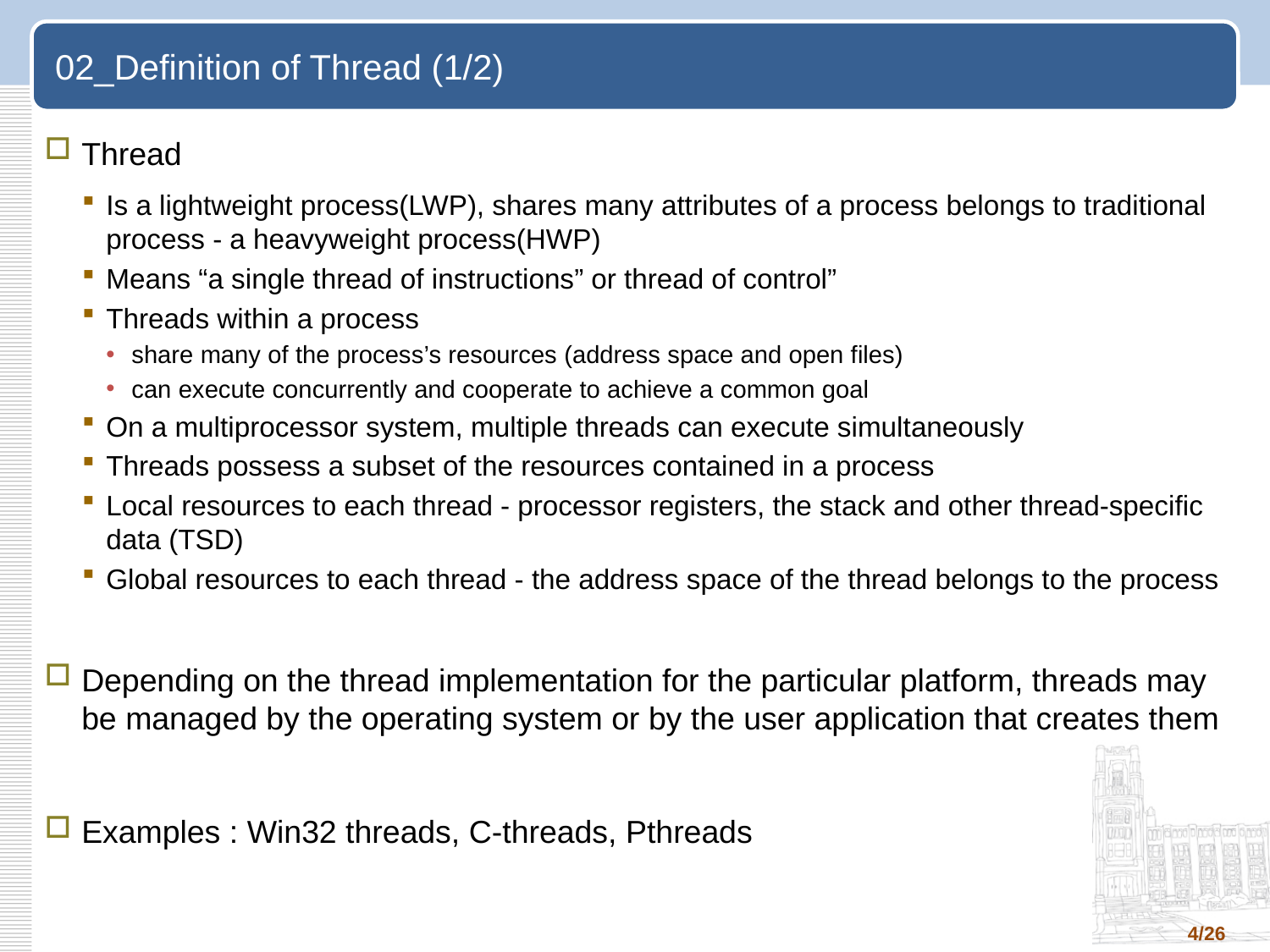

# 02_Definition of Thread (1/2)
Thread
Is a lightweight process(LWP), shares many attributes of a process belongs to traditional process - a heavyweight process(HWP)
Means “a single thread of instructions” or thread of control”
Threads within a process
share many of the process’s resources (address space and open files)
can execute concurrently and cooperate to achieve a common goal
On a multiprocessor system, multiple threads can execute simultaneously
Threads possess a subset of the resources contained in a process
Local resources to each thread - processor registers, the stack and other thread-specific data (TSD)
Global resources to each thread - the address space of the thread belongs to the process

Depending on the thread implementation for the particular platform, threads may be managed by the operating system or by the user application that creates them

Examples : Win32 threads, C-threads, Pthreads